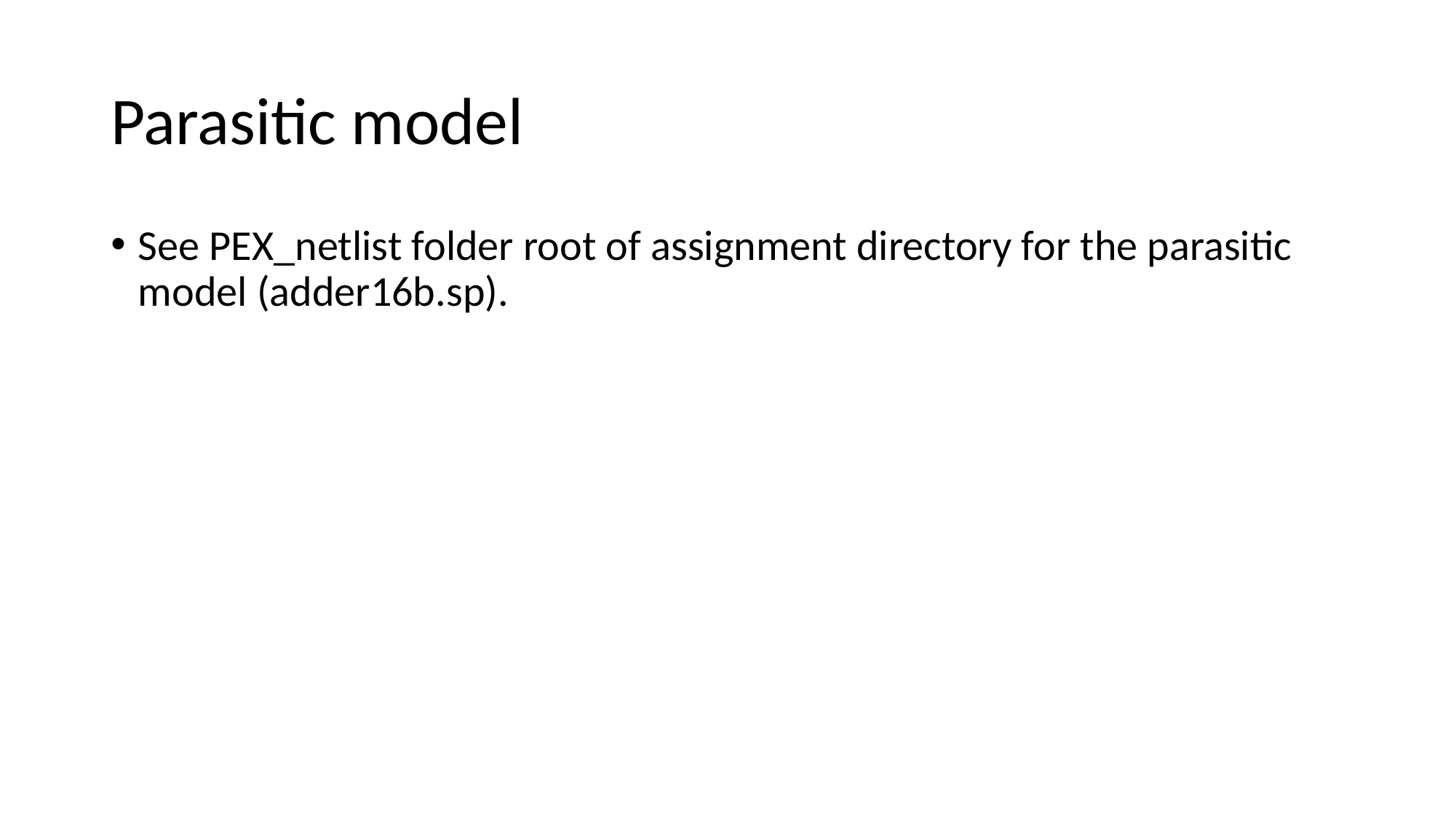

# Parasitic model
See PEX_netlist folder root of assignment directory for the parasitic model (adder16b.sp).